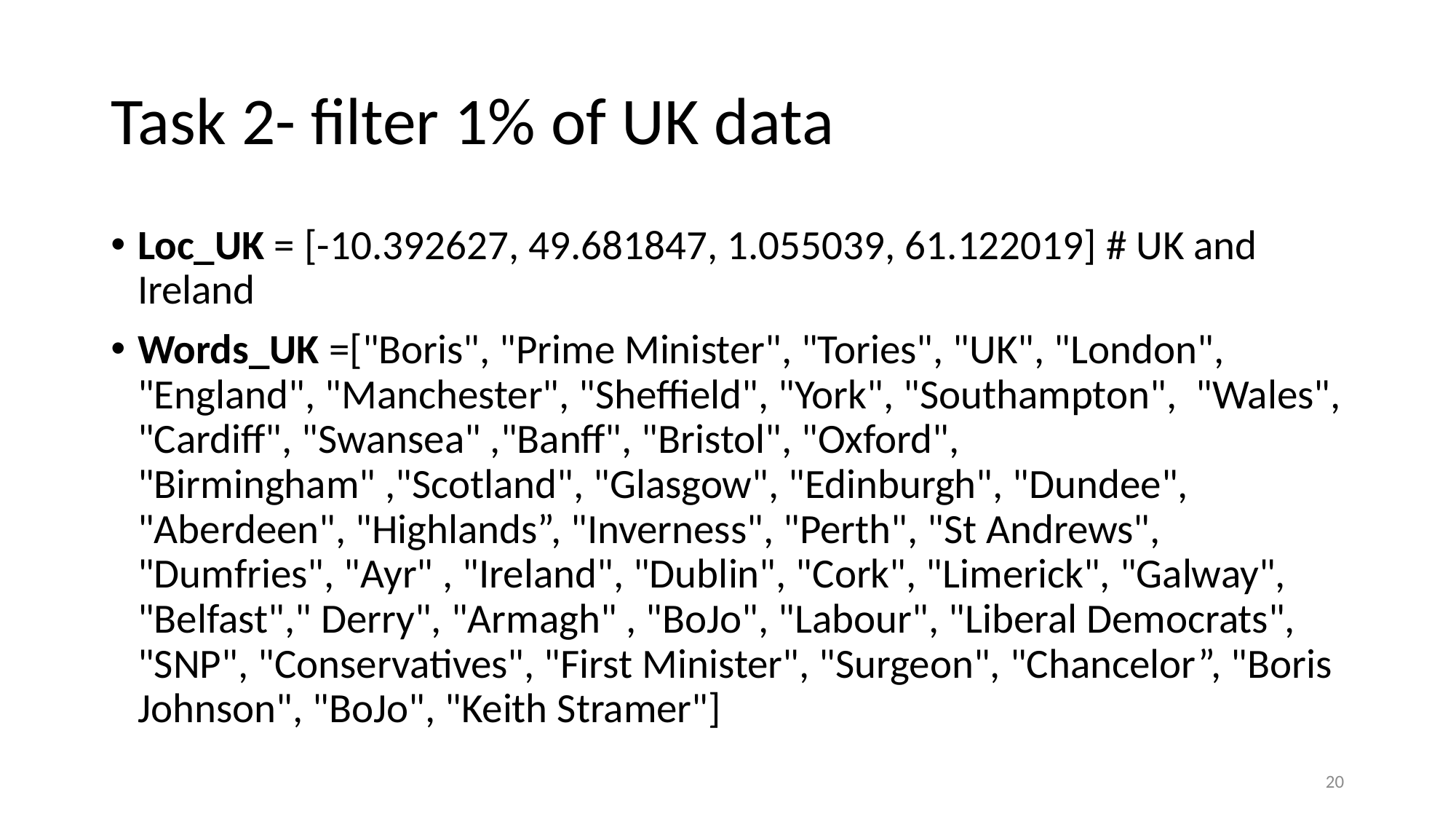

# Task 2- filter 1% of UK data
Loc_UK = [-10.392627, 49.681847, 1.055039, 61.122019] # UK and Ireland
Words_UK =["Boris", "Prime Minister", "Tories", "UK", "London", "England", "Manchester", "Sheffield", "York", "Southampton",  "Wales", "Cardiff", "Swansea" ,"Banff", "Bristol", "Oxford", "Birmingham" ,"Scotland", "Glasgow", "Edinburgh", "Dundee", "Aberdeen", "Highlands”, "Inverness", "Perth", "St Andrews", "Dumfries", "Ayr" , "Ireland", "Dublin", "Cork", "Limerick", "Galway", "Belfast"," Derry", "Armagh" , "BoJo", "Labour", "Liberal Democrats", "SNP", "Conservatives", "First Minister", "Surgeon", "Chancelor”, "Boris Johnson", "BoJo", "Keith Stramer"]
20